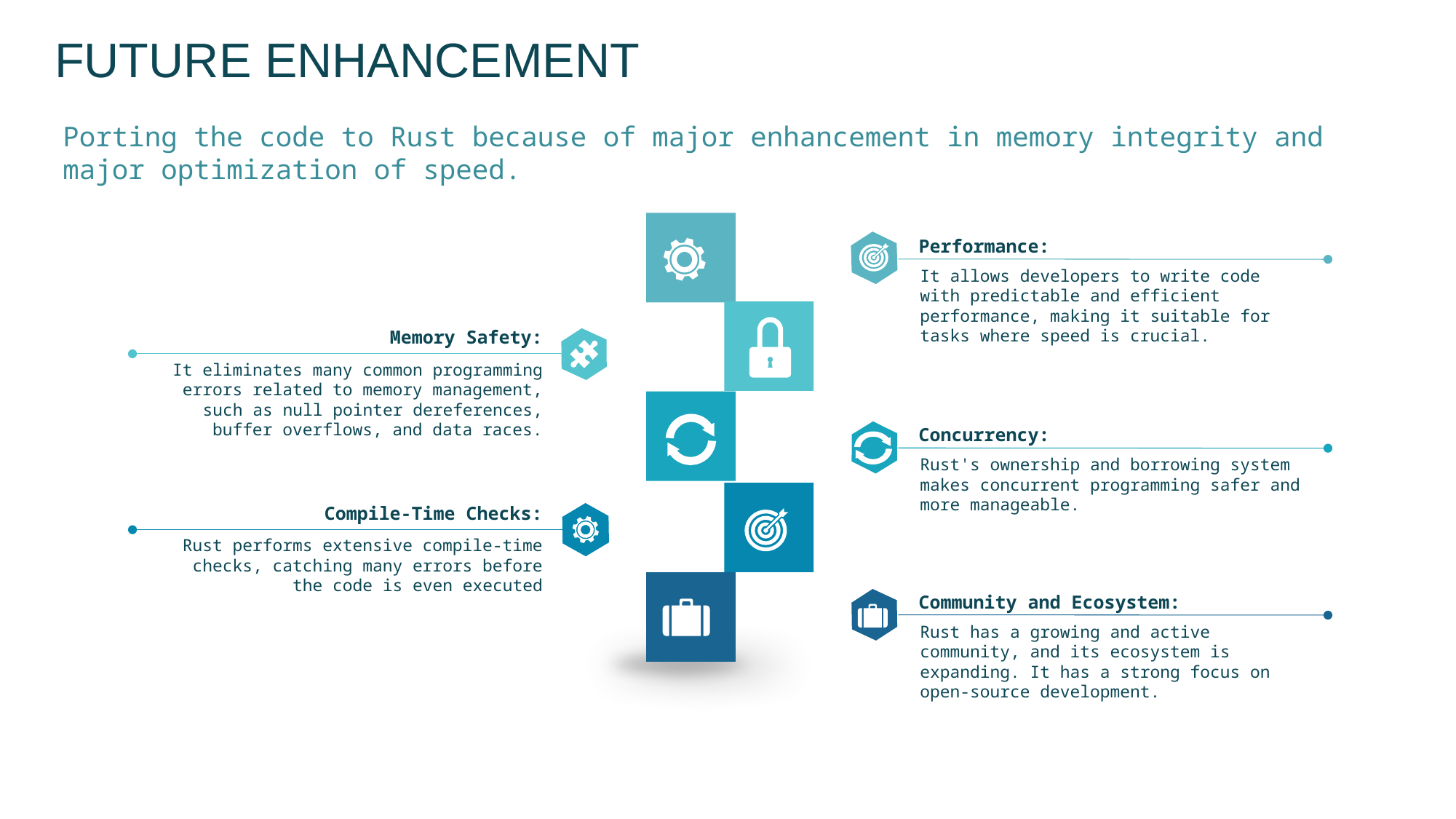

FUTURE ENHANCEMENT
Porting the code to Rust because of major enhancement in memory integrity and major optimization of speed.

Performance:

It allows developers to write code with predictable and efficient performance, making it suitable for tasks where speed is crucial.

Memory Safety:

It eliminates many common programming errors related to memory management, such as null pointer dereferences, buffer overflows, and data races.

Concurrency:

Rust's ownership and borrowing system makes concurrent programming safer and more manageable.
Compile-Time Checks:

Rust performs extensive compile-time checks, catching many errors before the code is even executed
Community and Ecosystem:

Rust has a growing and active community, and its ecosystem is expanding. It has a strong focus on open-source development.